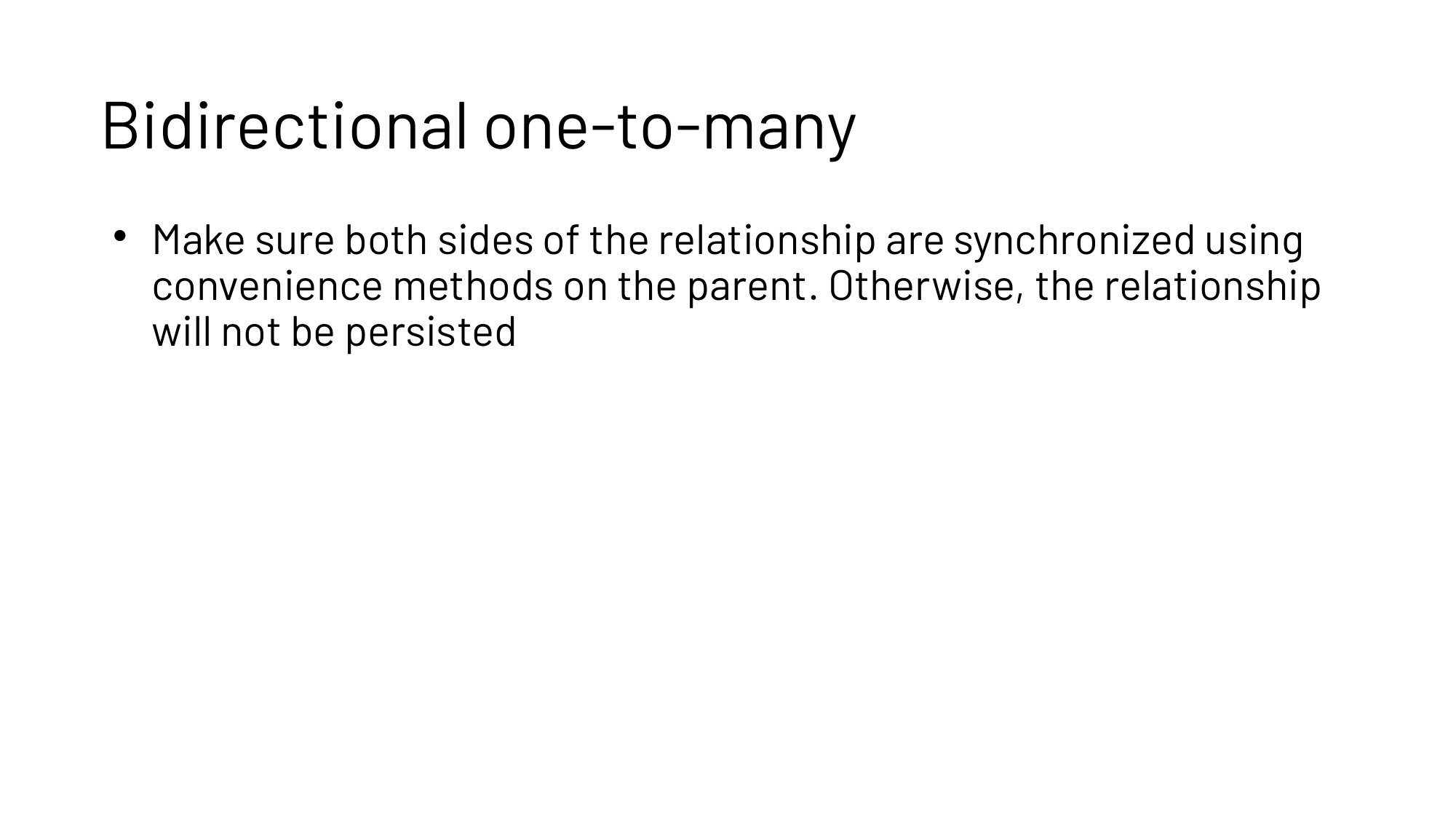

# Bidirectional one-to-many
Make sure both sides of the relationship are synchronized using convenience methods on the parent. Otherwise, the relationship will not be persisted